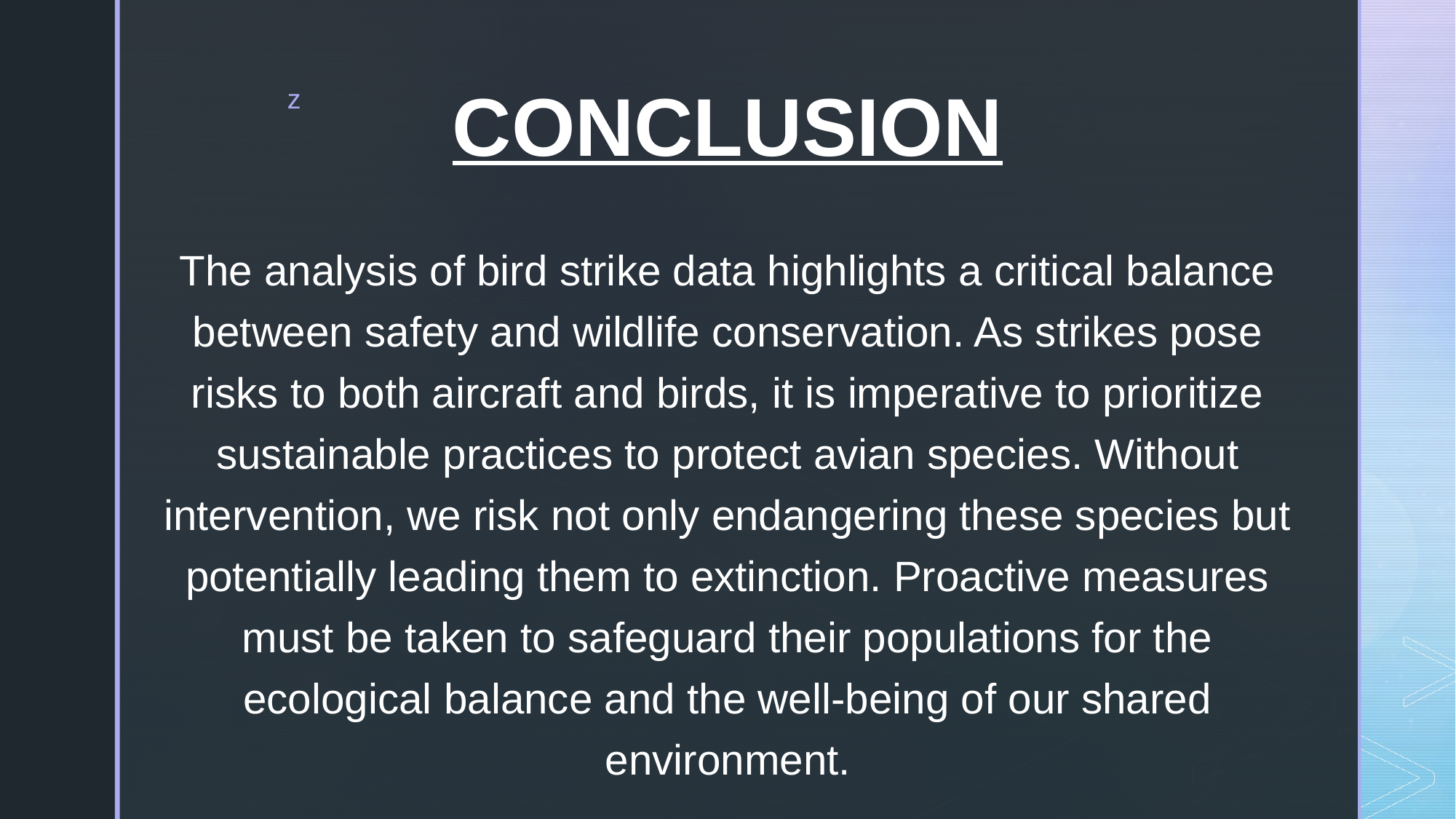

# CONCLUSION
The analysis of bird strike data highlights a critical balance between safety and wildlife conservation. As strikes pose risks to both aircraft and birds, it is imperative to prioritize sustainable practices to protect avian species. Without intervention, we risk not only endangering these species but potentially leading them to extinction. Proactive measures must be taken to safeguard their populations for the ecological balance and the well-being of our shared environment.